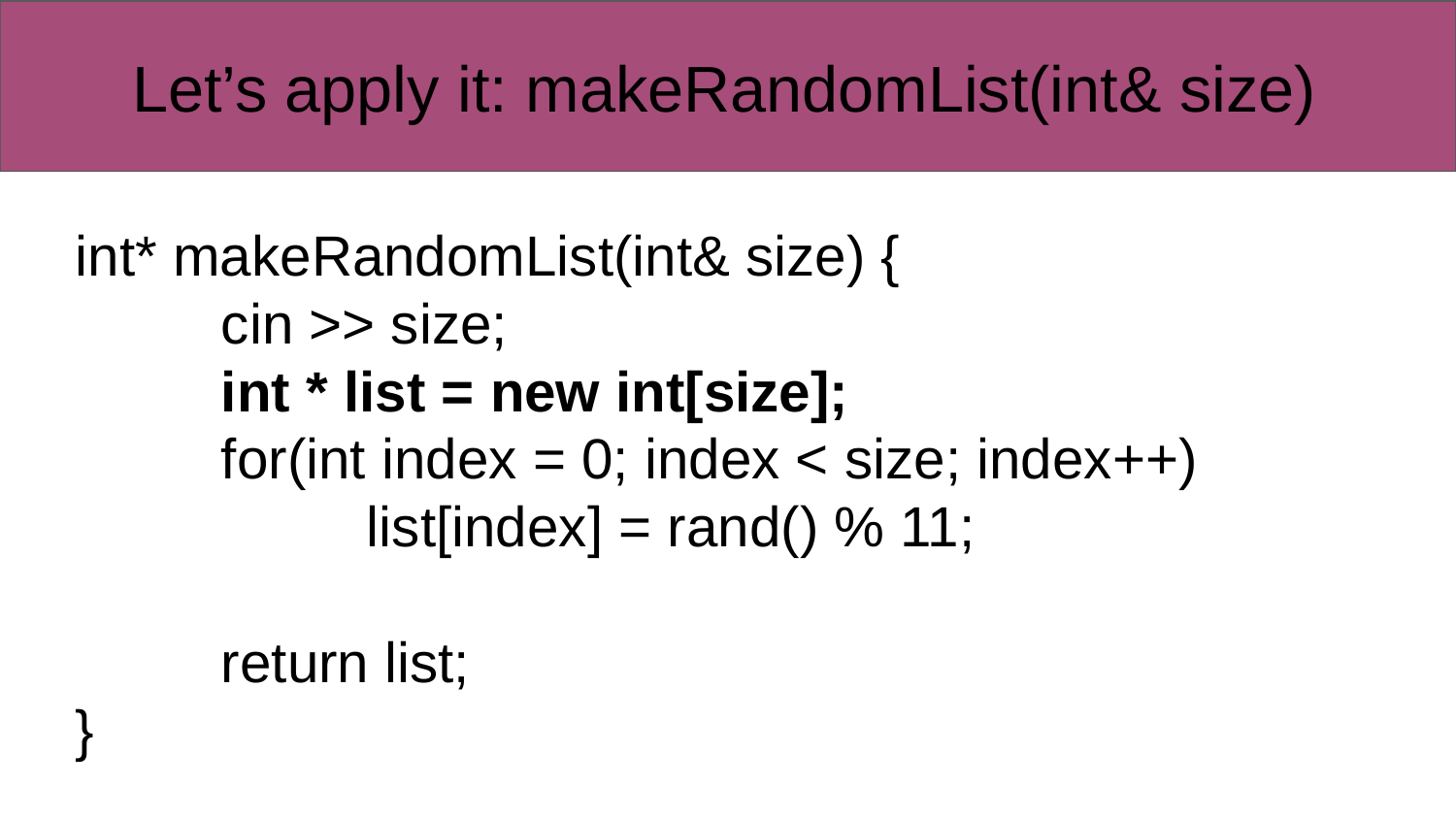

# Let’s apply it: makeRandomList(int& size)
int* makeRandomList(int& size) {
	cin >> size;
	int * list = new int[size];
	for(int index = 0; index < size; index++)
		list[index] = rand() % 11;

	return list;
}